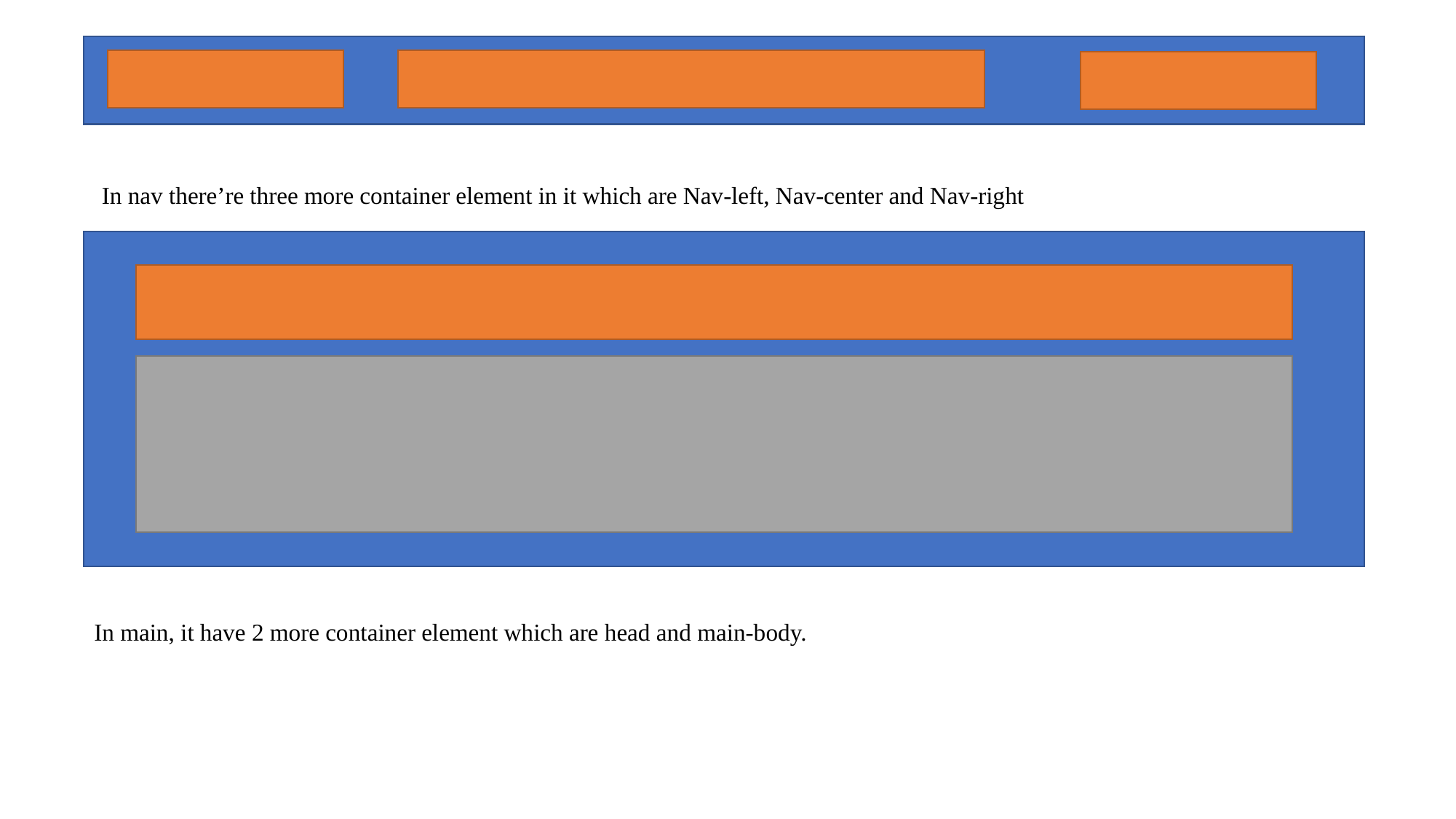

In nav there’re three more container element in it which are Nav-left, Nav-center and Nav-right

In main, it have 2 more container element which are head and main-body.